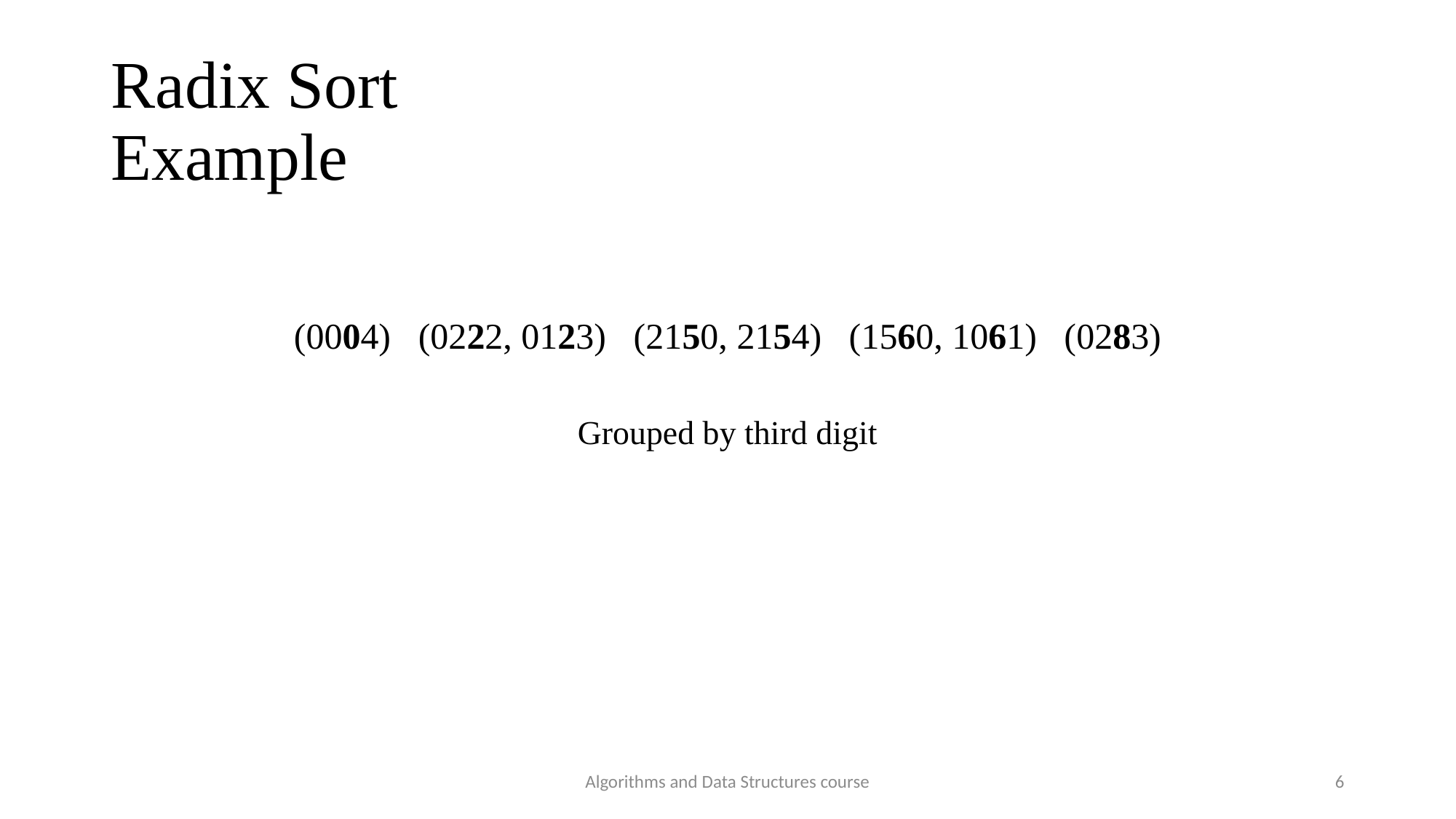

Radix Sort
Example
(0004)   (0222, 0123)   (2150, 2154)   (1560, 1061)   (0283)
Grouped by third digit
Algorithms and Data Structures course
6